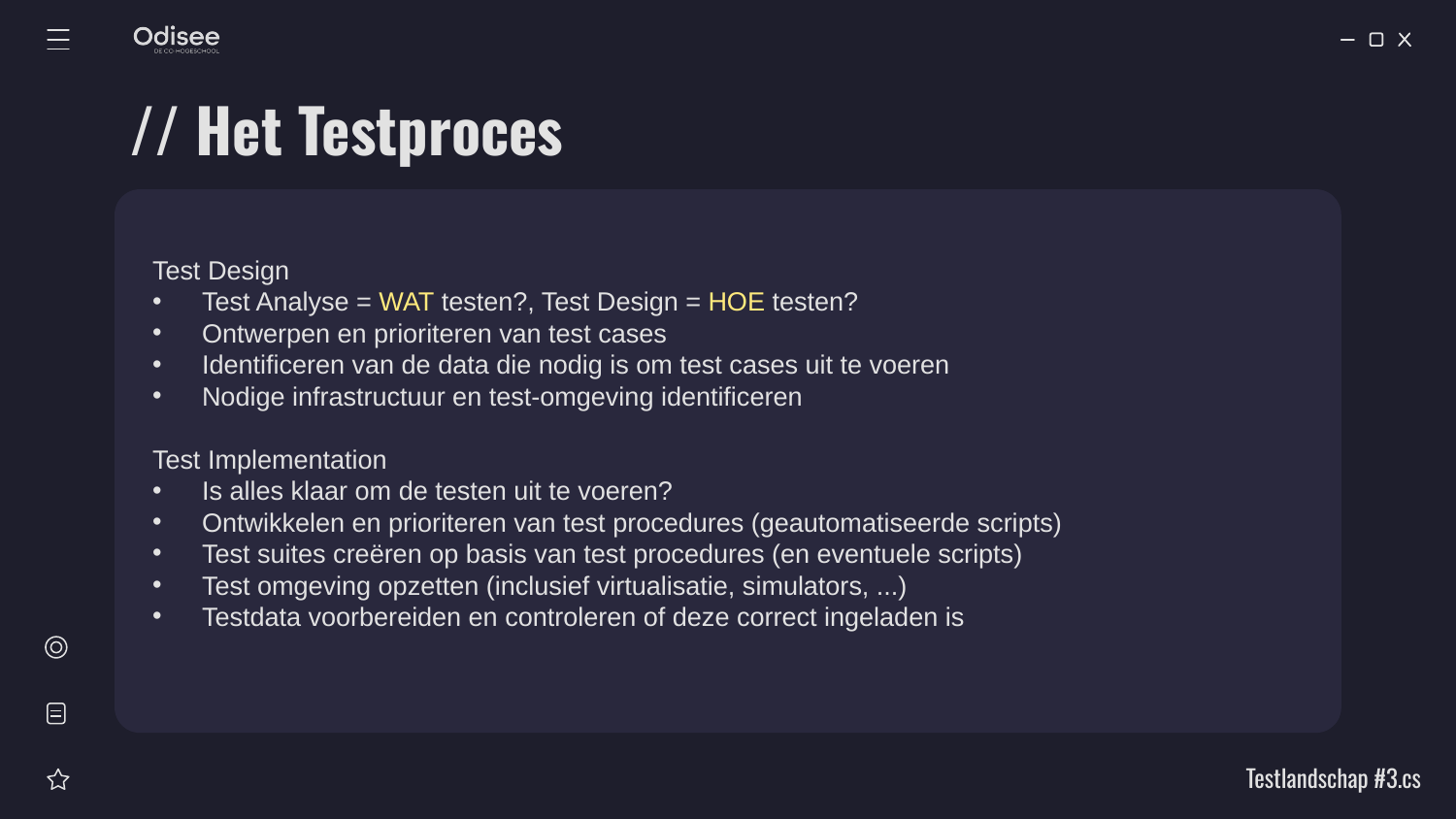

# // Het Testproces
Test Design
Test Analyse = WAT testen?, Test Design = HOE testen?
Ontwerpen en prioriteren van test cases
Identificeren van de data die nodig is om test cases uit te voeren
Nodige infrastructuur en test-omgeving identificeren

Test Implementation
Is alles klaar om de testen uit te voeren?
Ontwikkelen en prioriteren van test procedures (geautomatiseerde scripts)
Test suites creëren op basis van test procedures (en eventuele scripts)
Test omgeving opzetten (inclusief virtualisatie, simulators, ...)
Testdata voorbereiden en controleren of deze correct ingeladen is

Testlandschap #3.cs